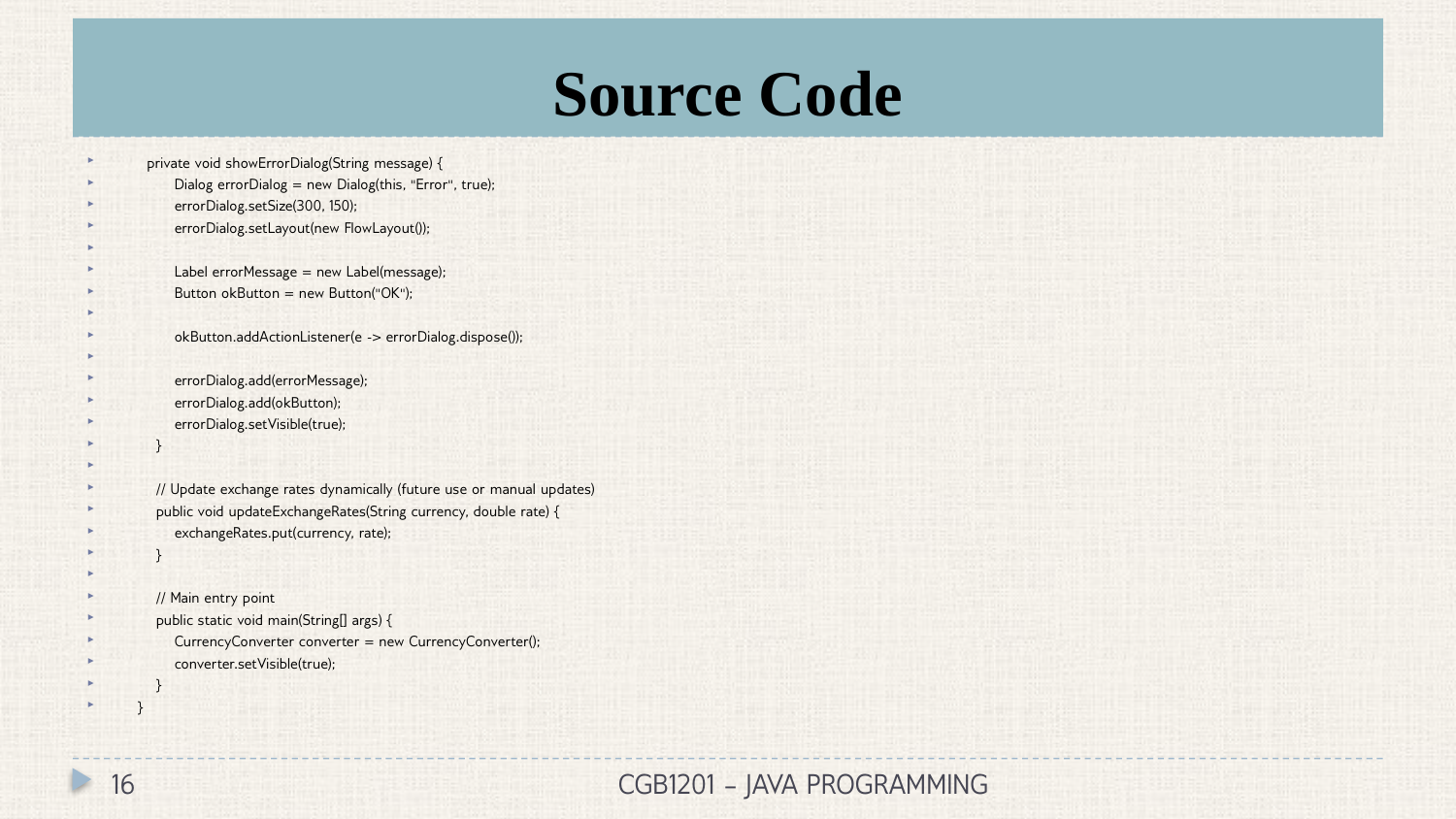

# Source Code
  private void showErrorDialog(String message) {
        Dialog errorDialog = new Dialog(this, "Error", true);
        errorDialog.setSize(300, 150);
        errorDialog.setLayout(new FlowLayout());

        Label errorMessage = new Label(message);
        Button okButton = new Button("OK");

        okButton.addActionListener(e -> errorDialog.dispose());

        errorDialog.add(errorMessage);
        errorDialog.add(okButton);
        errorDialog.setVisible(true);
    }

    // Update exchange rates dynamically (future use or manual updates)
    public void updateExchangeRates(String currency, double rate) {
        exchangeRates.put(currency, rate);
    }

    // Main entry point
    public static void main(String[] args) {
        CurrencyConverter converter = new CurrencyConverter();
        converter.setVisible(true);
    }
}
16
CGB1201 – JAVA PROGRAMMING